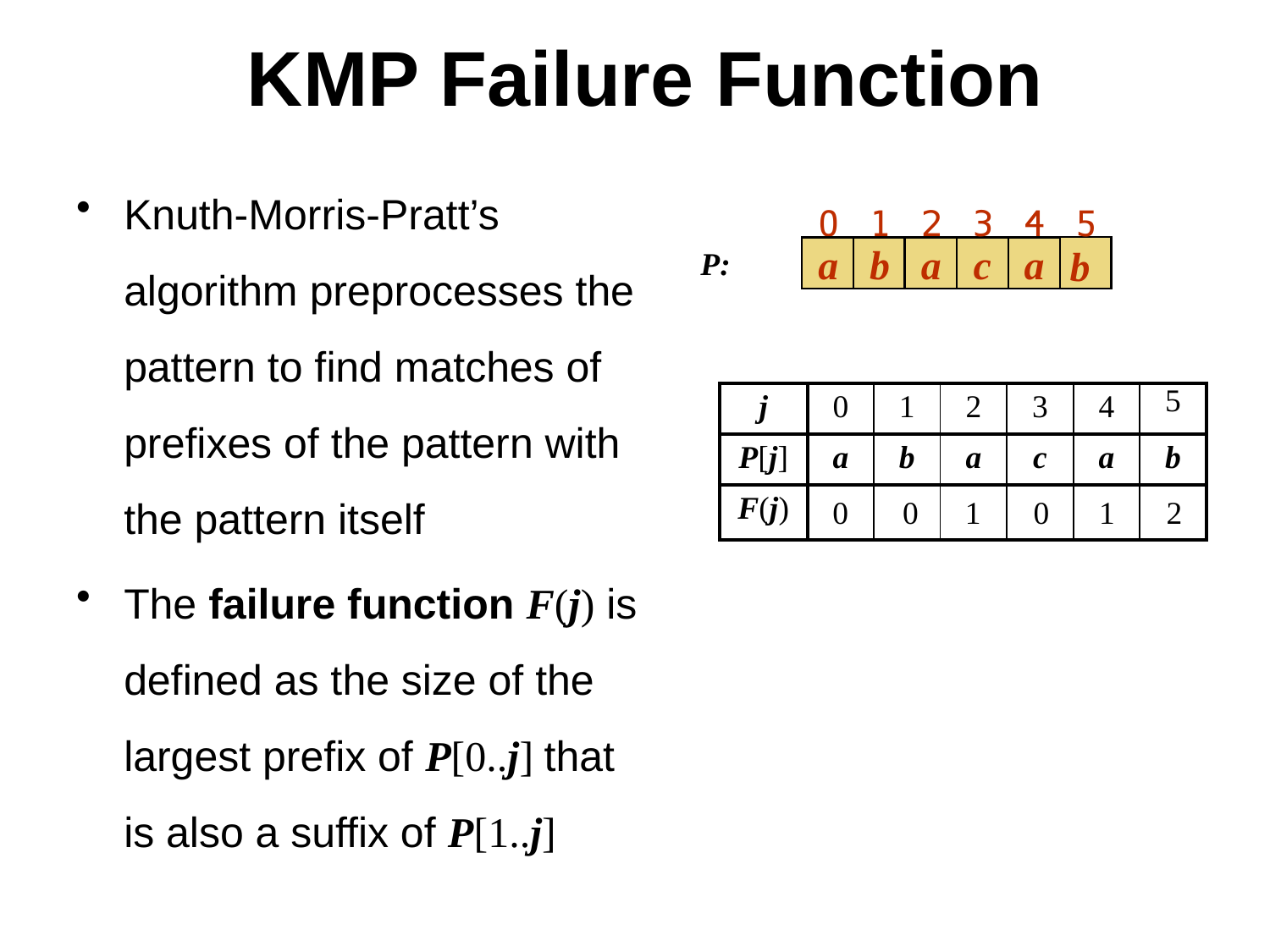

# KMP Failure Function
Knuth-Morris-Pratt’s algorithm preprocesses the pattern to find matches of prefixes of the pattern with the pattern itself
The failure function F(j) is defined as the size of the largest prefix of P[0..j] that is also a suffix of P[1..j]
0
1
2
3
4
5

P:
a
b
a
c
a
b
| j | 0 | 1 | 2 | 3 | 4 | 5 |
| --- | --- | --- | --- | --- | --- | --- |
| P[j] | a | b | a | c | a | b |
| F(j) |  |  |  |  |  |  |
0
0
1
0
1
2